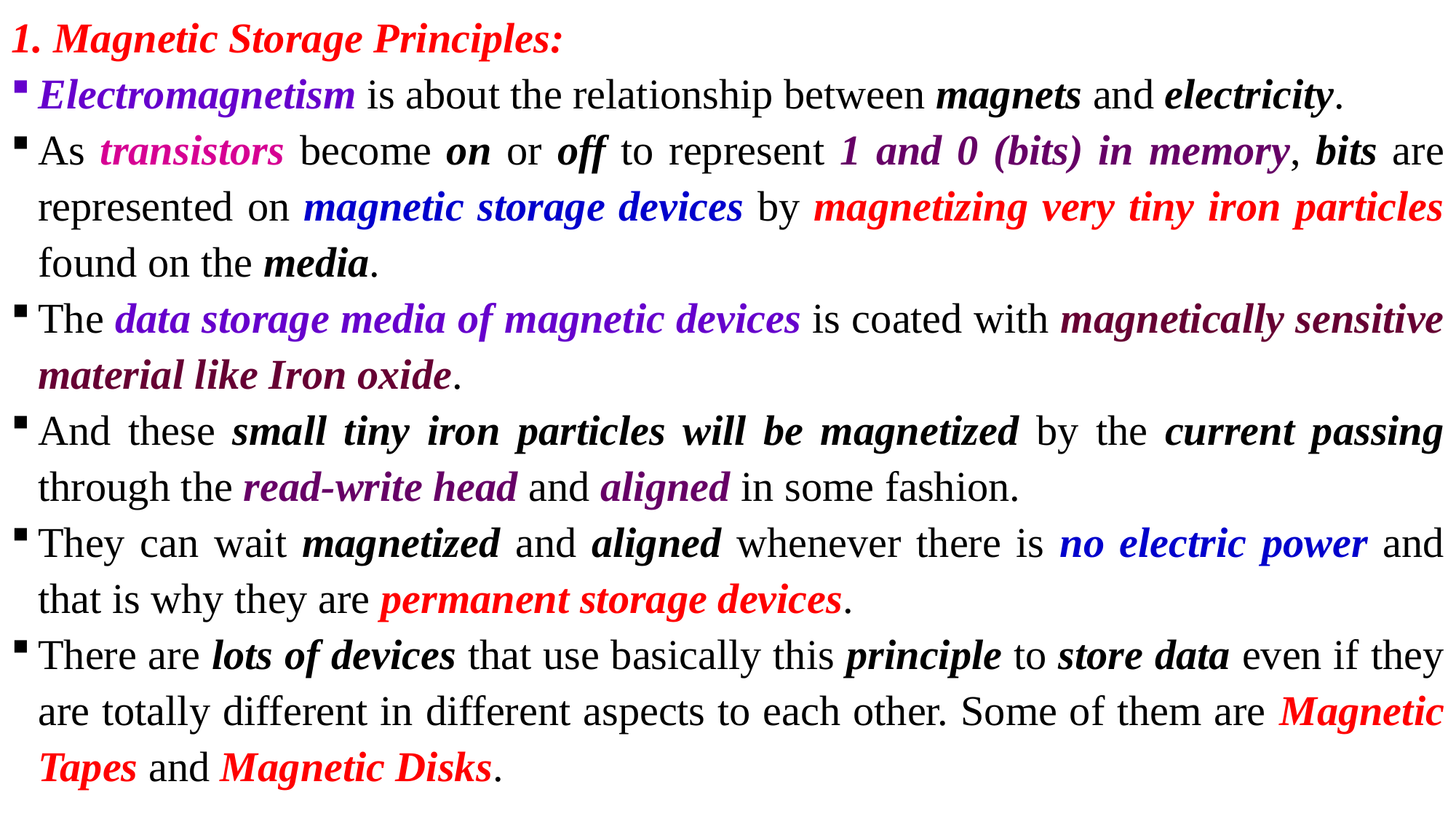

1. Magnetic Storage Principles:
Electromagnetism is about the relationship between magnets and electricity.
As transistors become on or off to represent 1 and 0 (bits) in memory, bits are represented on magnetic storage devices by magnetizing very tiny iron particles found on the media.
The data storage media of magnetic devices is coated with magnetically sensitive material like Iron oxide.
And these small tiny iron particles will be magnetized by the current passing through the read-write head and aligned in some fashion.
They can wait magnetized and aligned whenever there is no electric power and that is why they are permanent storage devices.
There are lots of devices that use basically this principle to store data even if they are totally different in different aspects to each other. Some of them are Magnetic Tapes and Magnetic Disks.